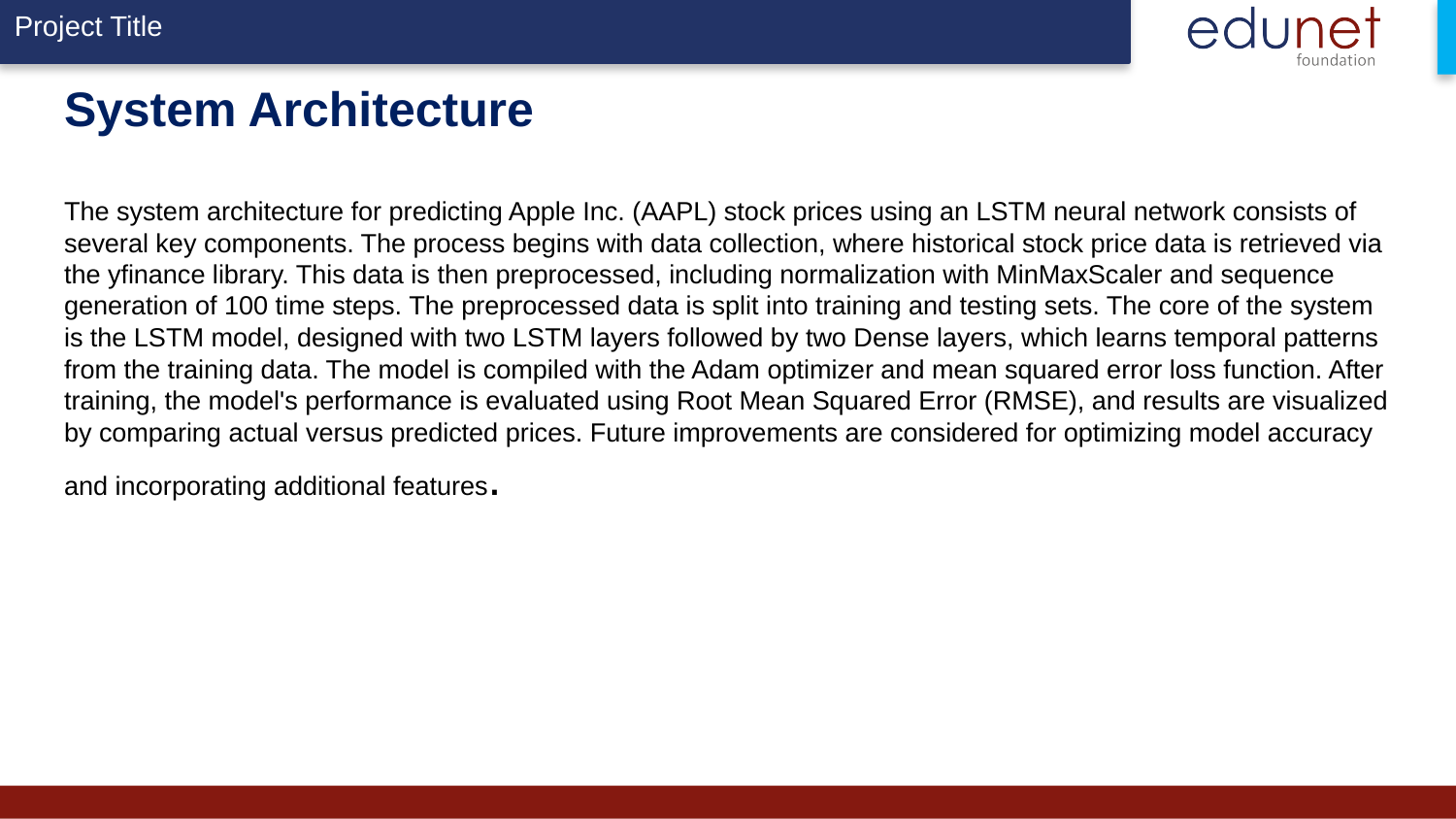

# System Architecture The system architecture for predicting Apple Inc. (AAPL) stock prices using an LSTM neural network consists of several key components. The process begins with data collection, where historical stock price data is retrieved via the yfinance library. This data is then preprocessed, including normalization with MinMaxScaler and sequence generation of 100 time steps. The preprocessed data is split into training and testing sets. The core of the system is the LSTM model, designed with two LSTM layers followed by two Dense layers, which learns temporal patterns from the training data. The model is compiled with the Adam optimizer and mean squared error loss function. After training, the model's performance is evaluated using Root Mean Squared Error (RMSE), and results are visualized by comparing actual versus predicted prices. Future improvements are considered for optimizing model accuracy and incorporating additional features.